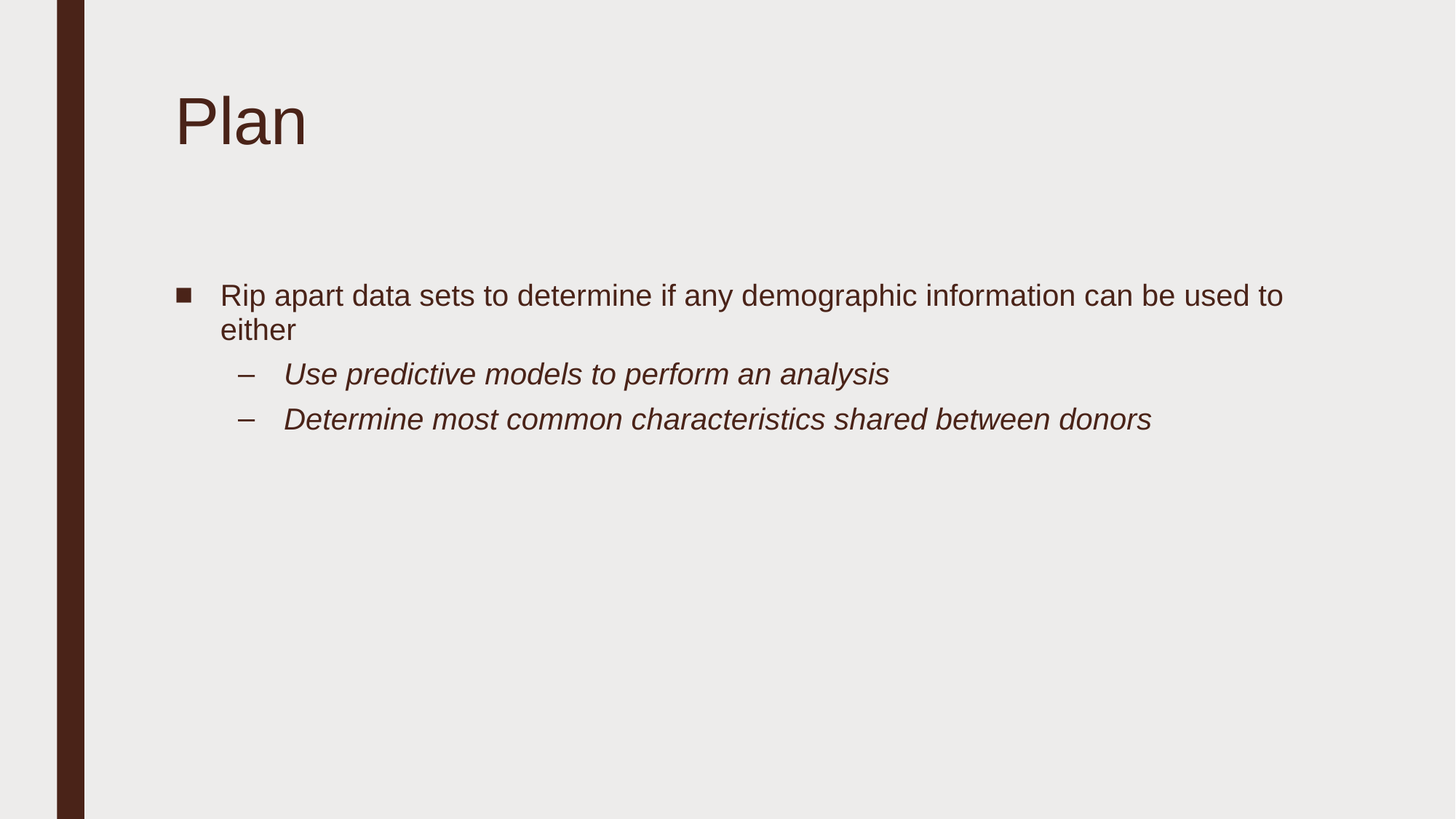

# Plan
Rip apart data sets to determine if any demographic information can be used to either
Use predictive models to perform an analysis
Determine most common characteristics shared between donors